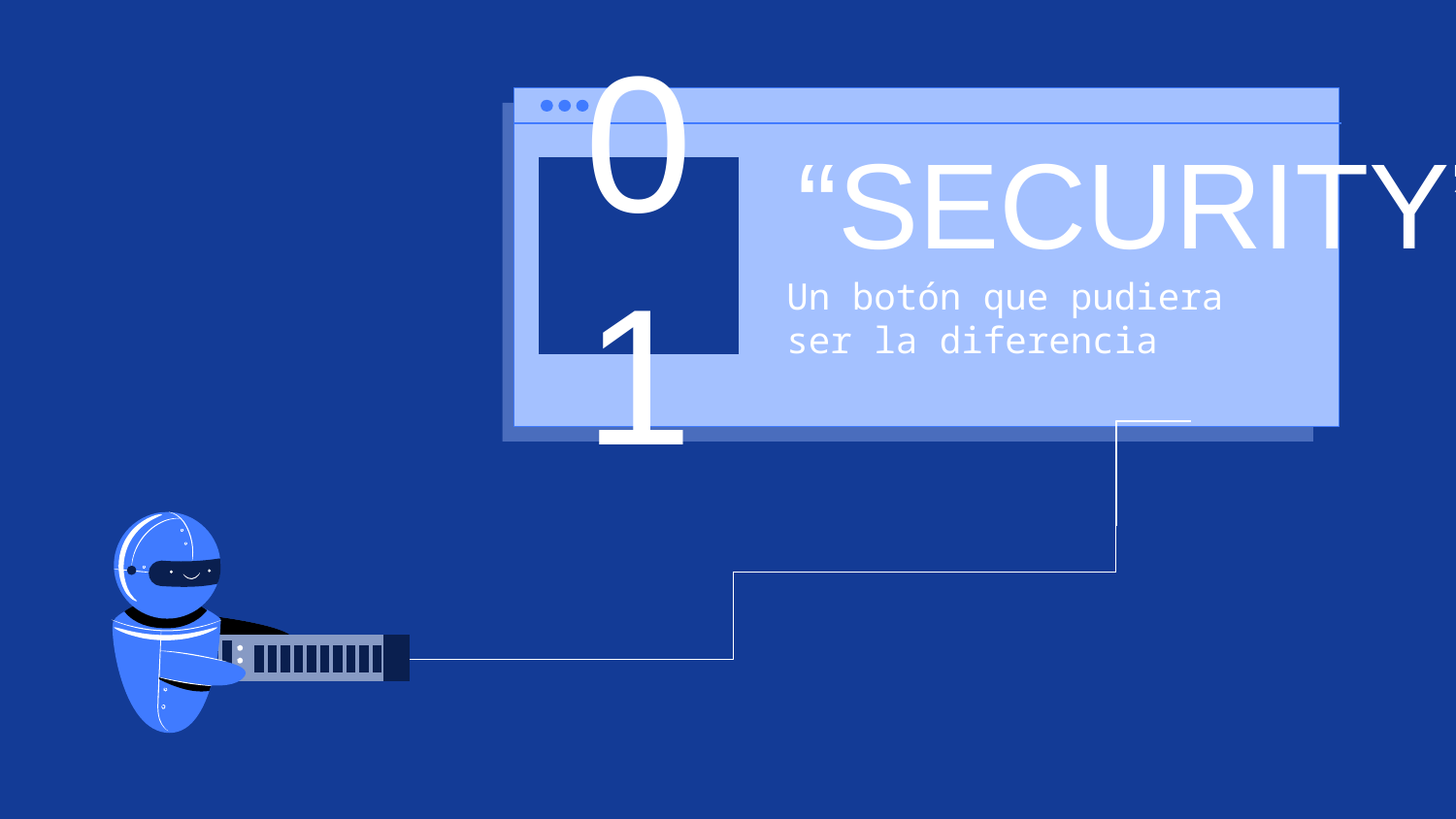

# “SECURITY”

01
Un botón que pudiera ser la diferencia